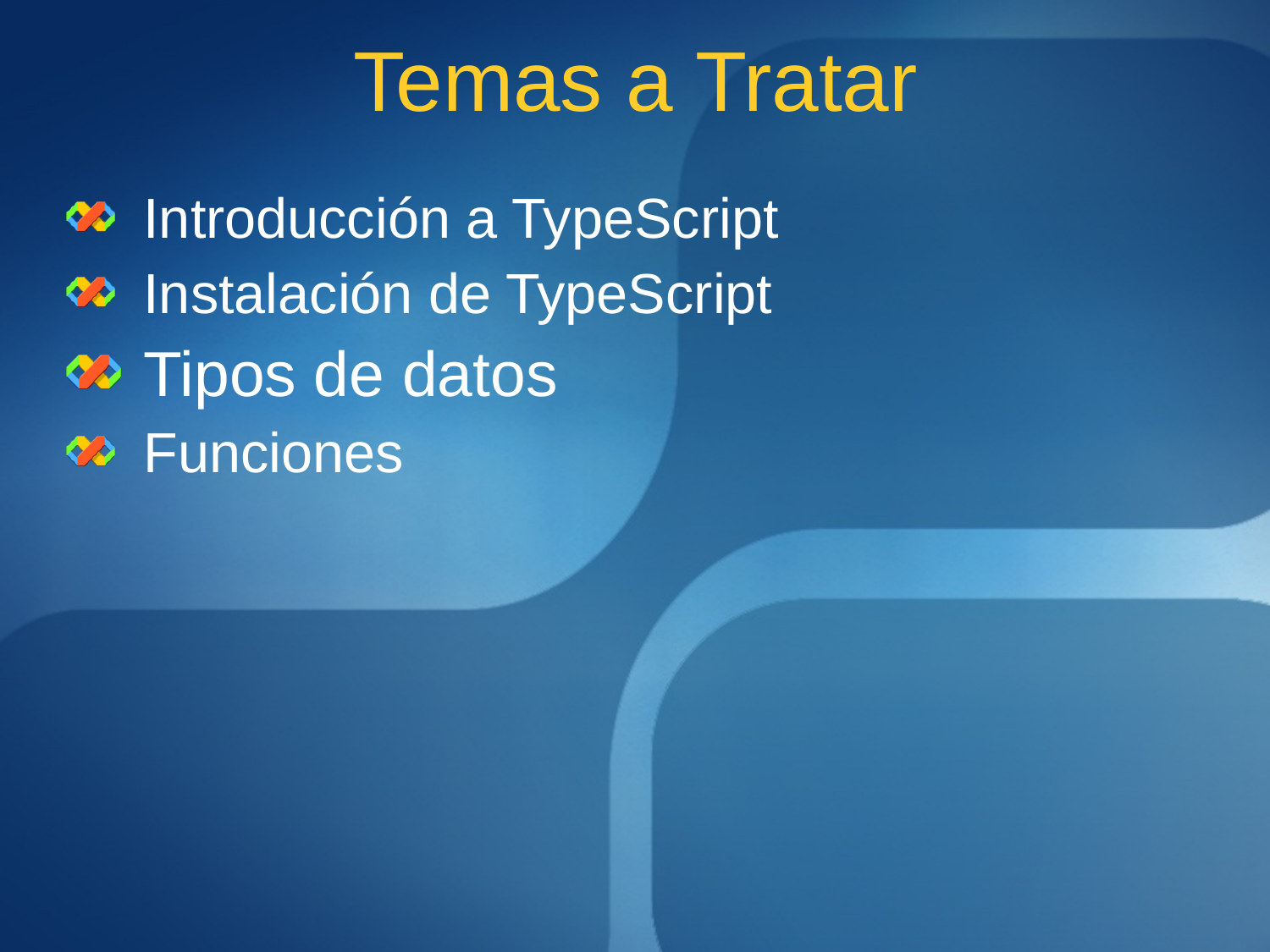

# Temas a Tratar
Introducción a TypeScript
Instalación de TypeScript
Tipos de datos
Funciones